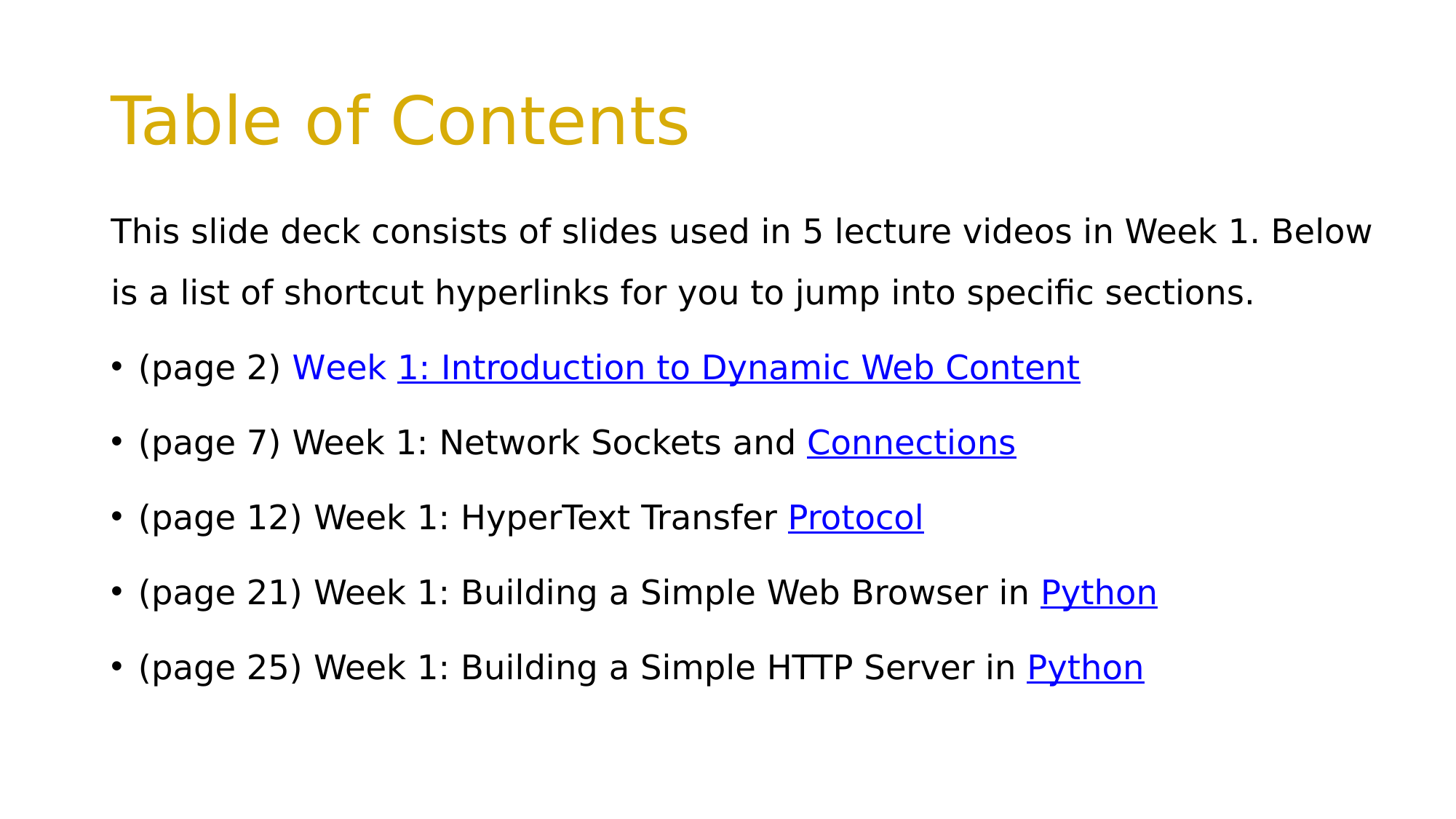

# Table of Contents
This slide deck consists of slides used in 5 lecture videos in Week 1. Below is a list of shortcut hyperlinks for you to jump into specific sections.
(page 2) Week 1: Introduction to Dynamic Web Content
(page 7) Week 1: Network Sockets and Connections
(page 12) Week 1: HyperText Transfer Protocol
(page 21) Week 1: Building a Simple Web Browser in Python
(page 25) Week 1: Building a Simple HTTP Server in Python